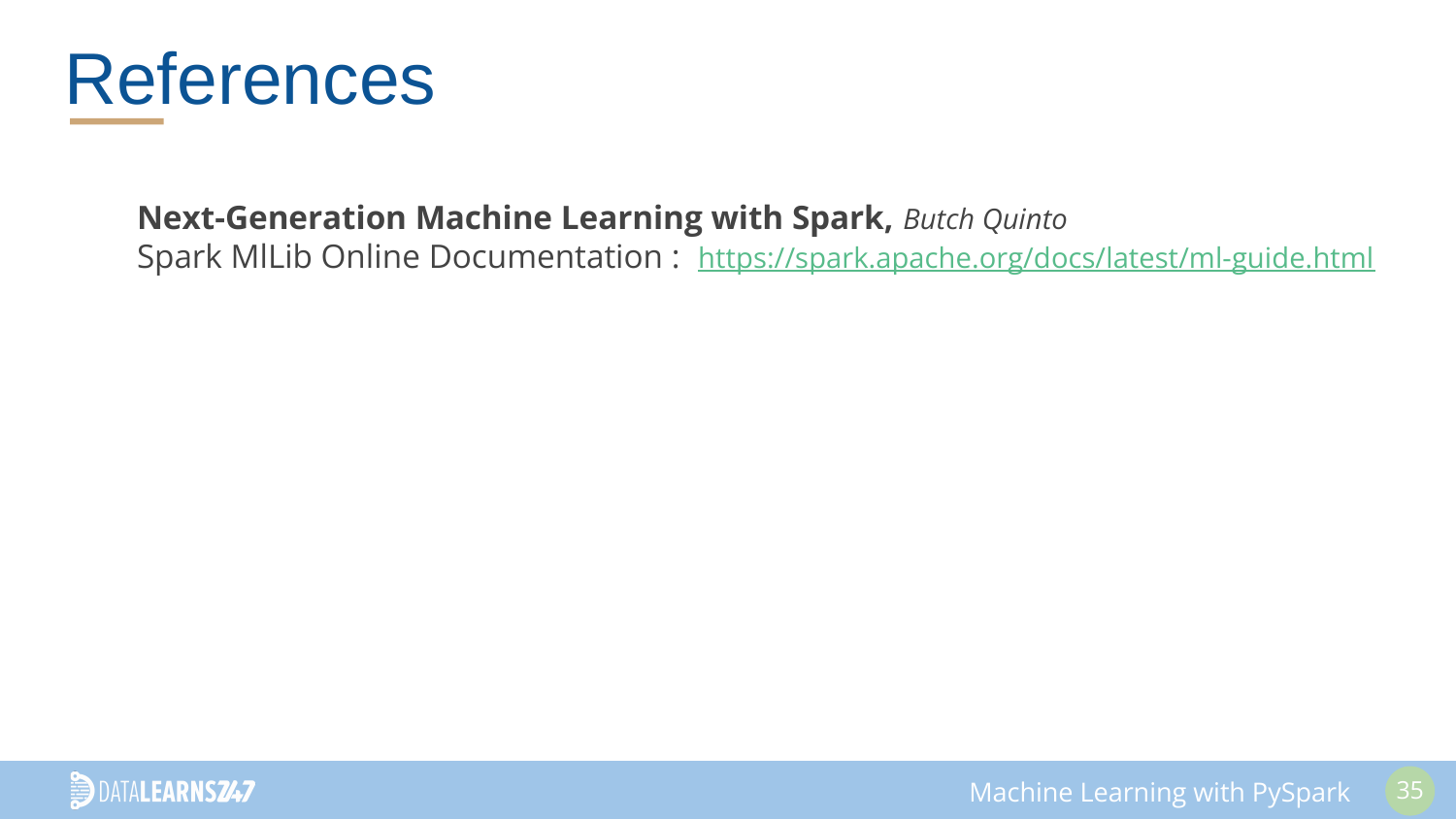

# References

Next-Generation Machine Learning with Spark, Butch Quinto
Spark MlLib Online Documentation :  https://spark.apache.org/docs/latest/ml-guide.html

35